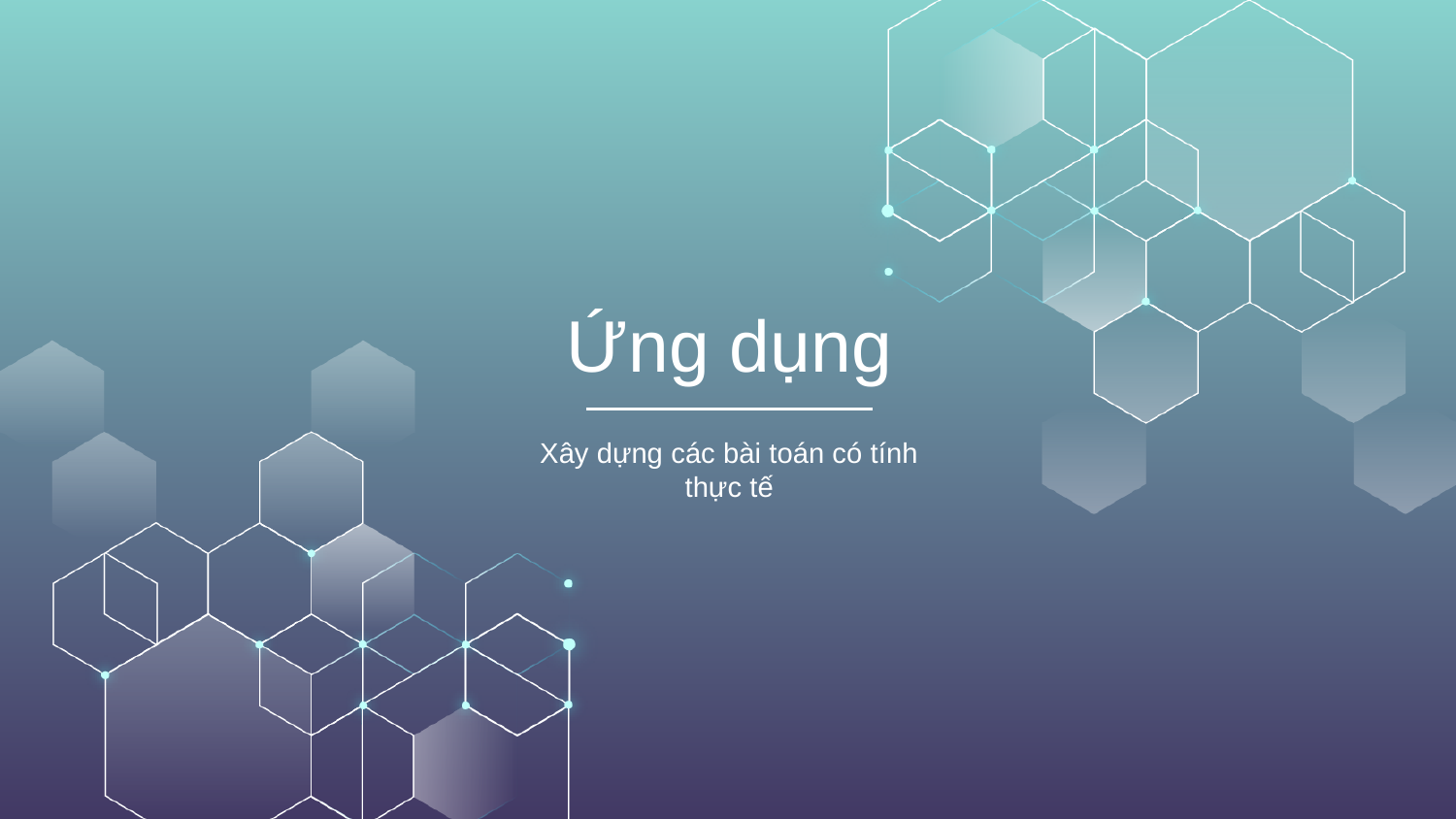

# Ứng dụng
Xây dựng các bài toán có tính thực tế